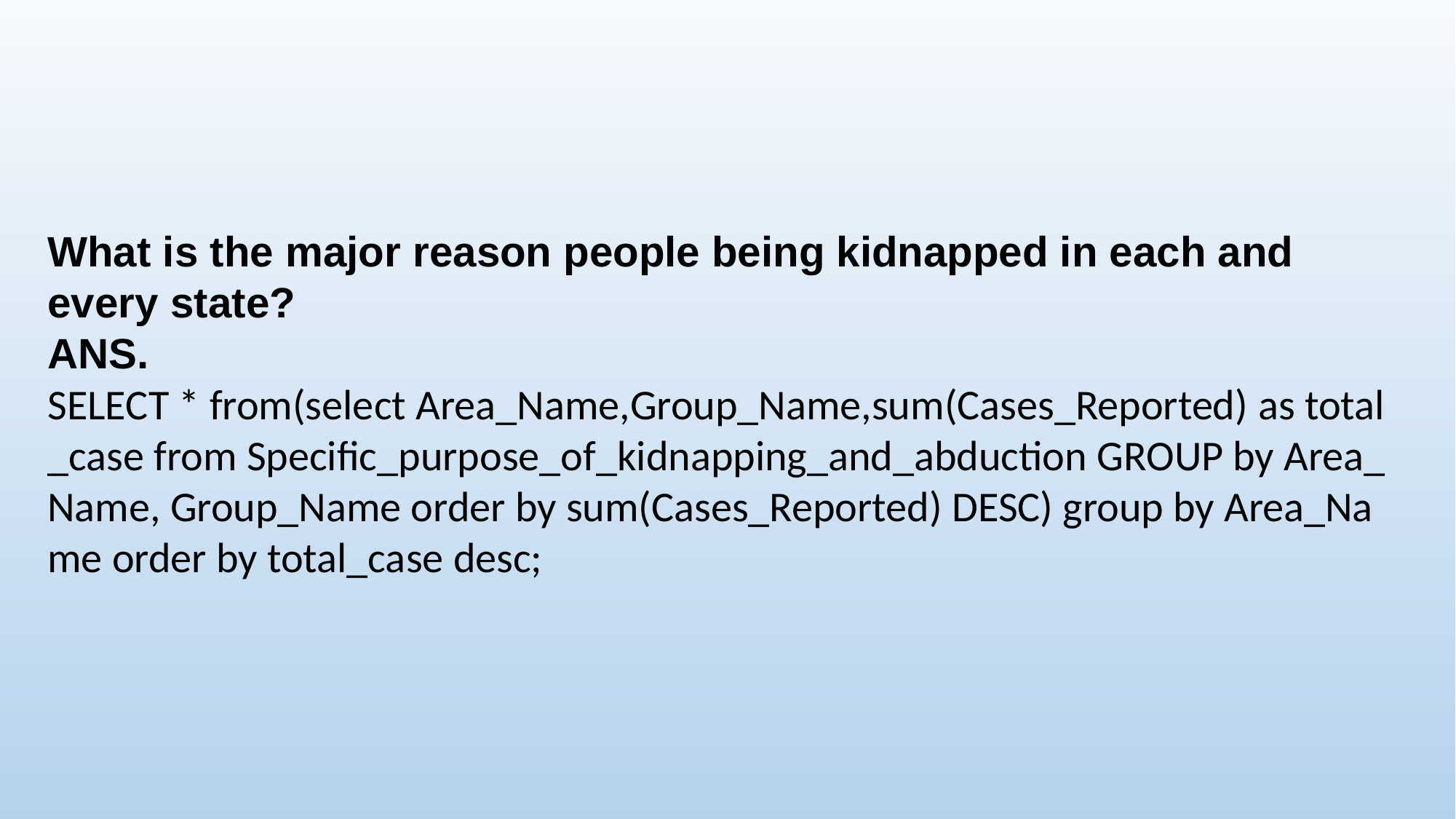

What is the major reason people being kidnapped in each and every state?
ANS. SELECT * from(select Area_Name,Group_Name,sum(Cases_Reported) as total_case from Specific_purpose_of_kidnapping_and_abduction GROUP by Area_Name, Group_Name order by sum(Cases_Reported) DESC) group by Area_Name order by total_case desc;